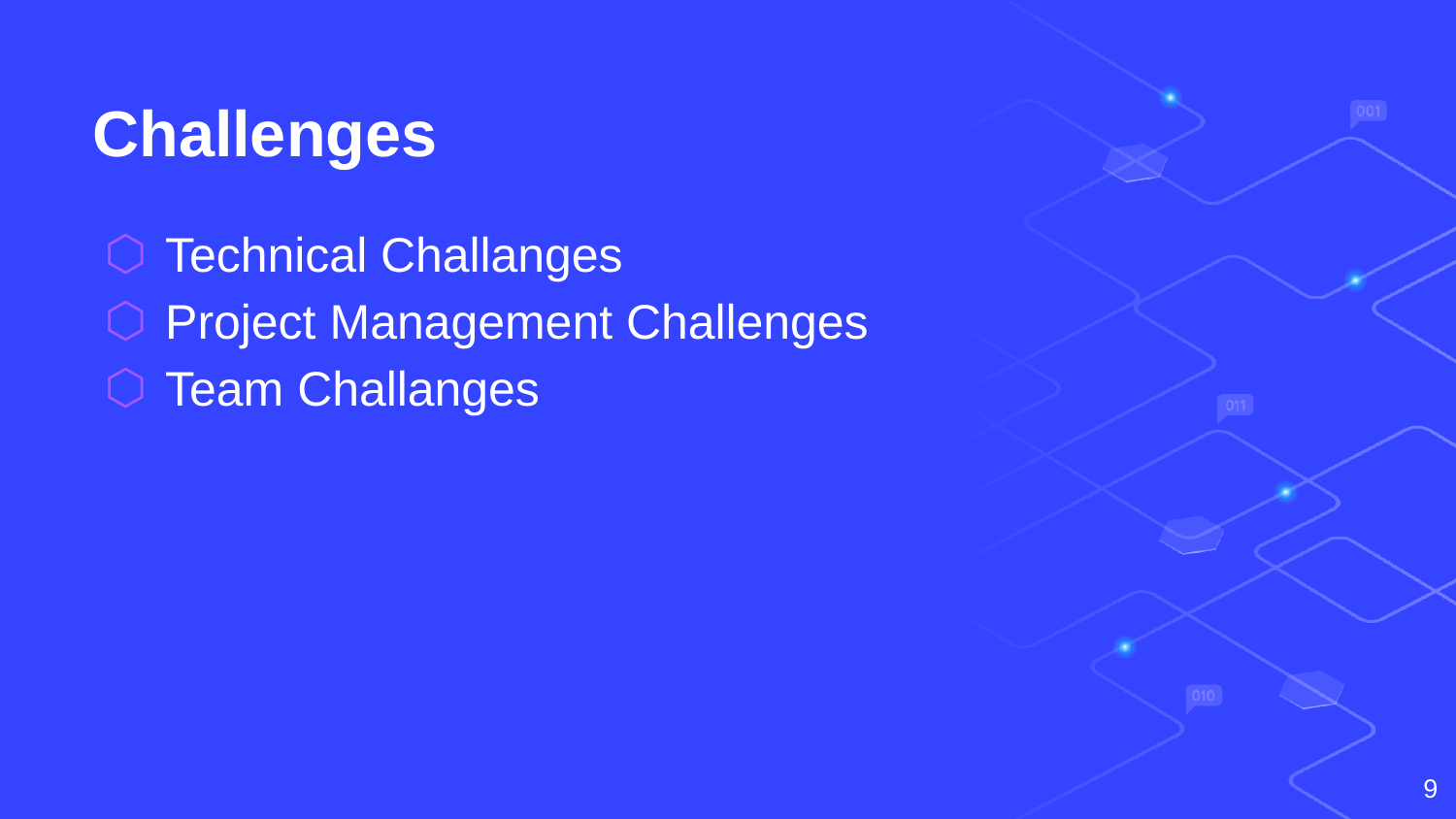

# Challenges
Technical Challanges
Project Management Challenges
Team Challanges

9